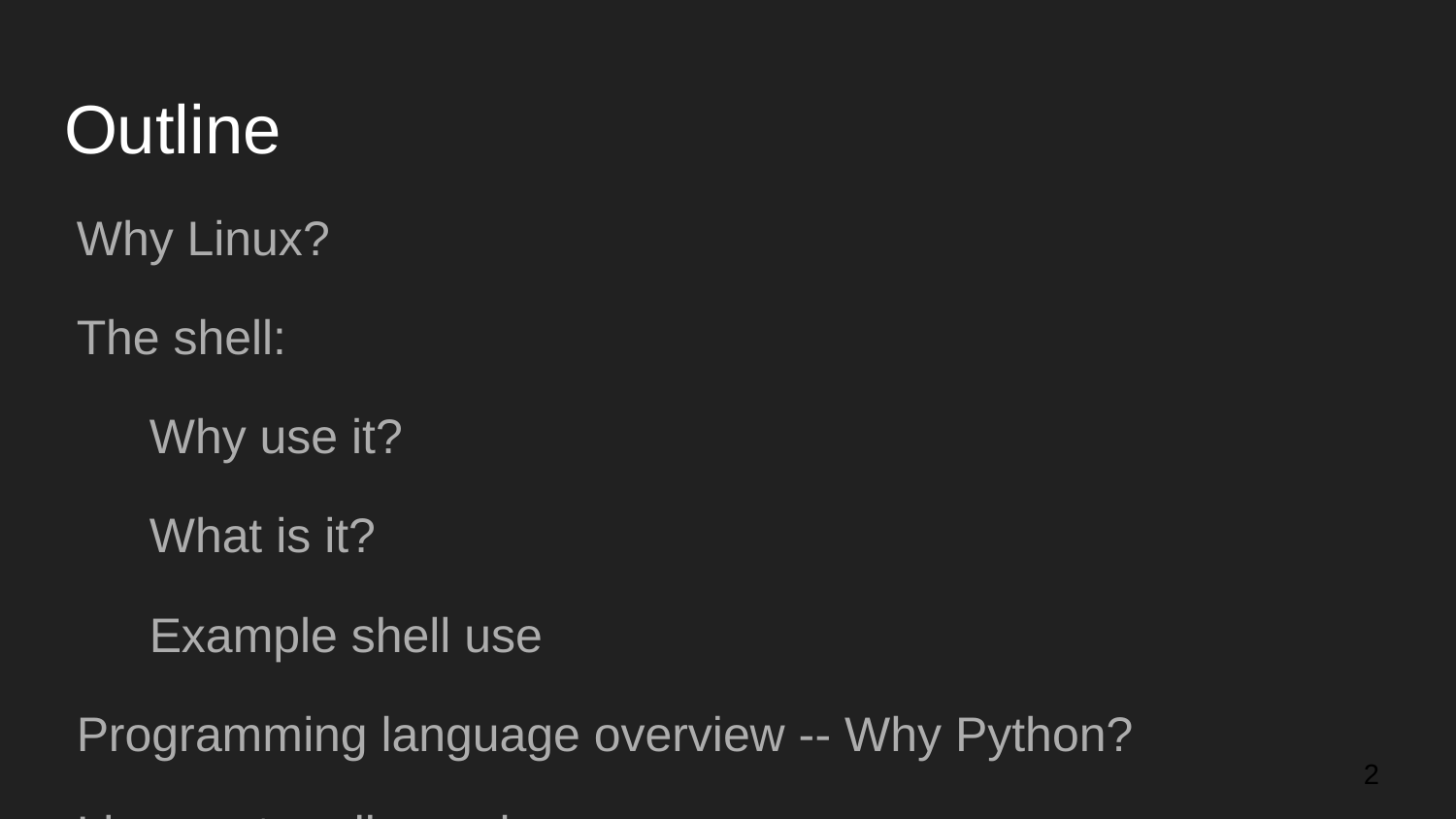

# Outline
Why Linux?
The shell:
Why use it?
What is it?
Example shell use
Programming language overview -- Why Python?
Linux setup discussion
2